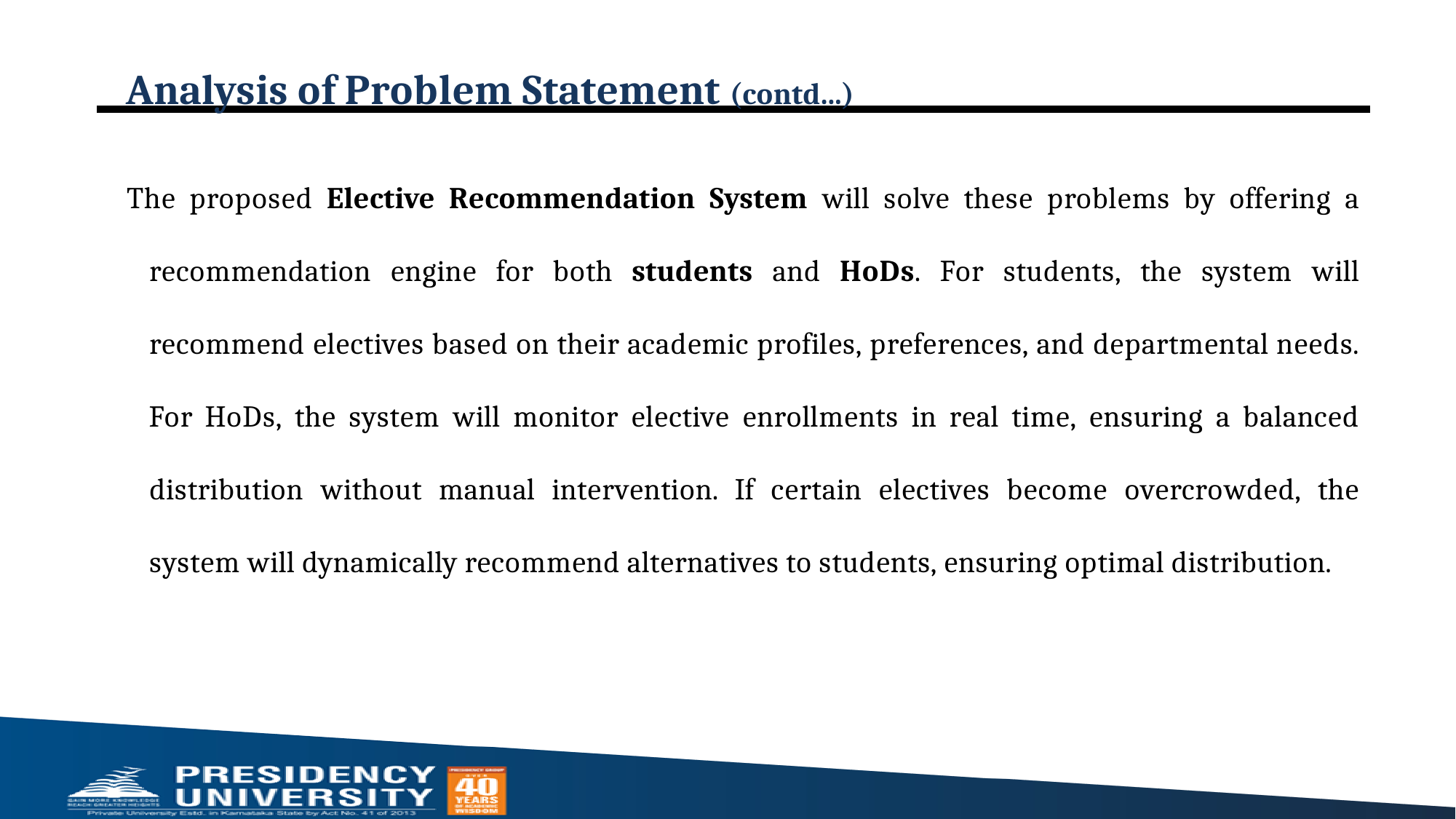

# Analysis of Problem Statement (contd...)
The proposed Elective Recommendation System will solve these problems by offering a recommendation engine for both students and HoDs. For students, the system will recommend electives based on their academic profiles, preferences, and departmental needs. For HoDs, the system will monitor elective enrollments in real time, ensuring a balanced distribution without manual intervention. If certain electives become overcrowded, the system will dynamically recommend alternatives to students, ensuring optimal distribution.